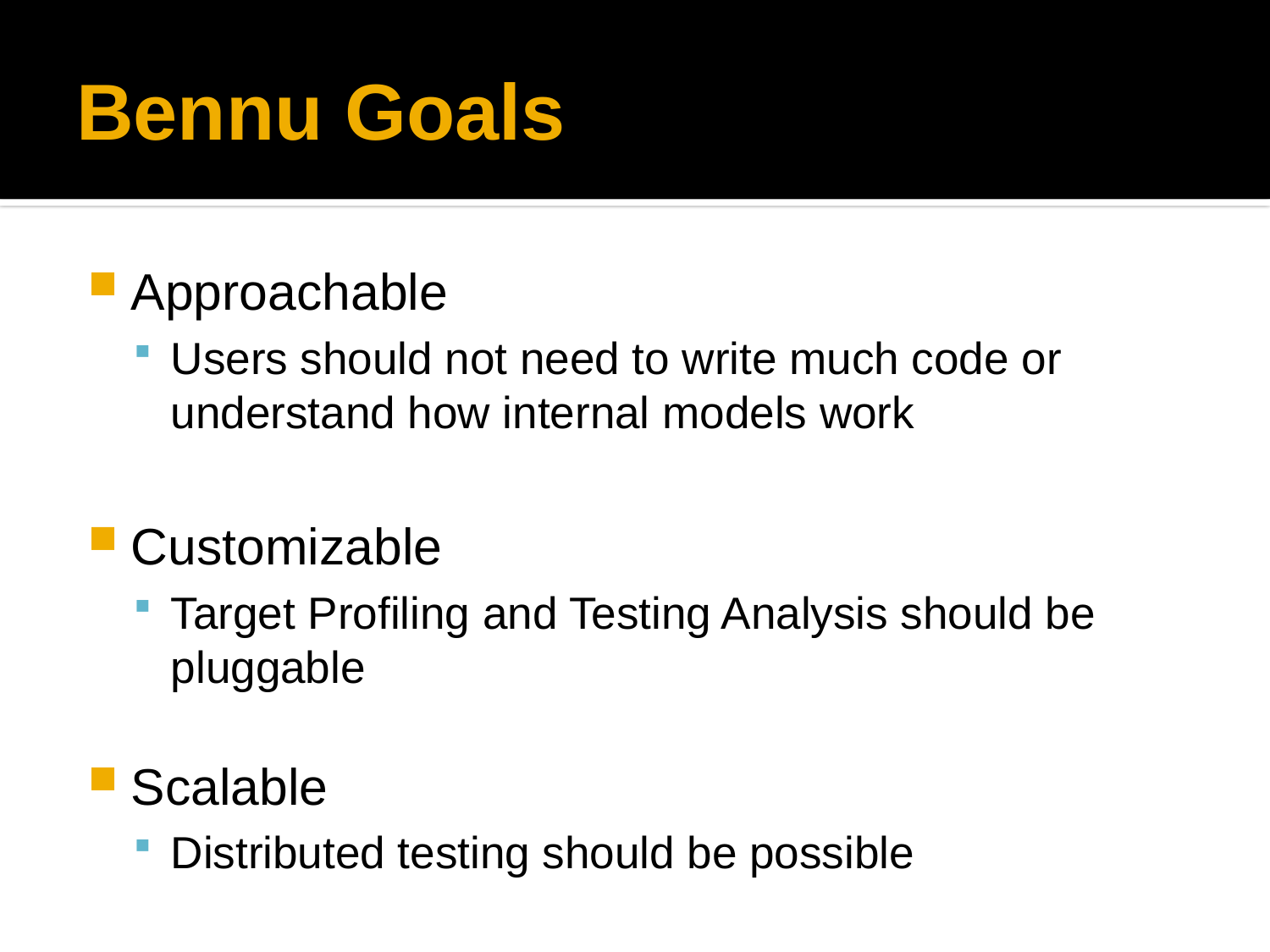

# Bennu Goals
Approachable
Users should not need to write much code or understand how internal models work

Customizable
Target Profiling and Testing Analysis should be pluggable

Scalable
Distributed testing should be possible